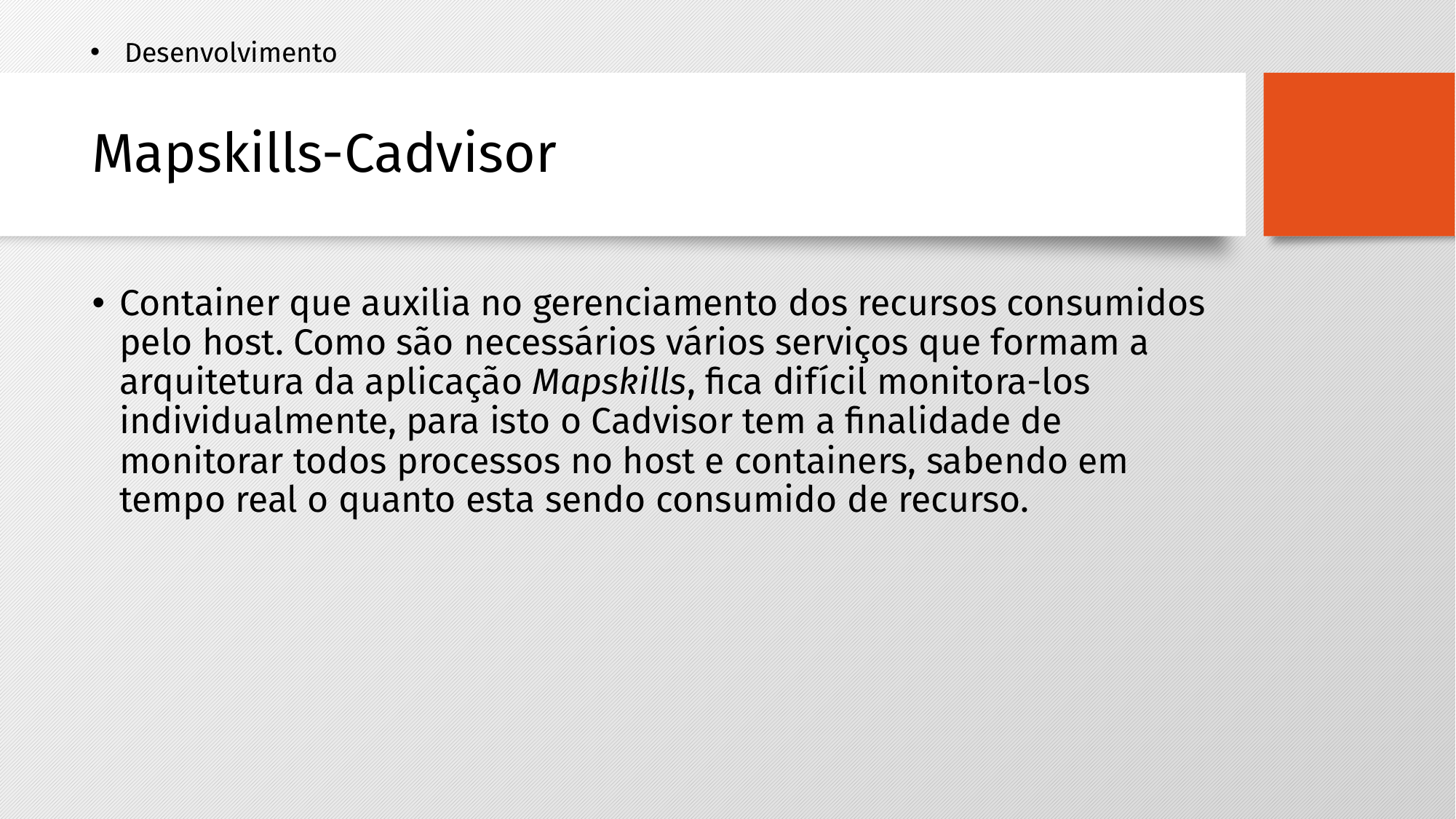

Desenvolvimento
# Mapskills-Cadvisor
Container que auxilia no gerenciamento dos recursos consumidos pelo host. Como são necessários vários serviços que formam a arquitetura da aplicação Mapskills, fica difícil monitora-los individualmente, para isto o Cadvisor tem a finalidade de monitorar todos processos no host e containers, sabendo em tempo real o quanto esta sendo consumido de recurso.